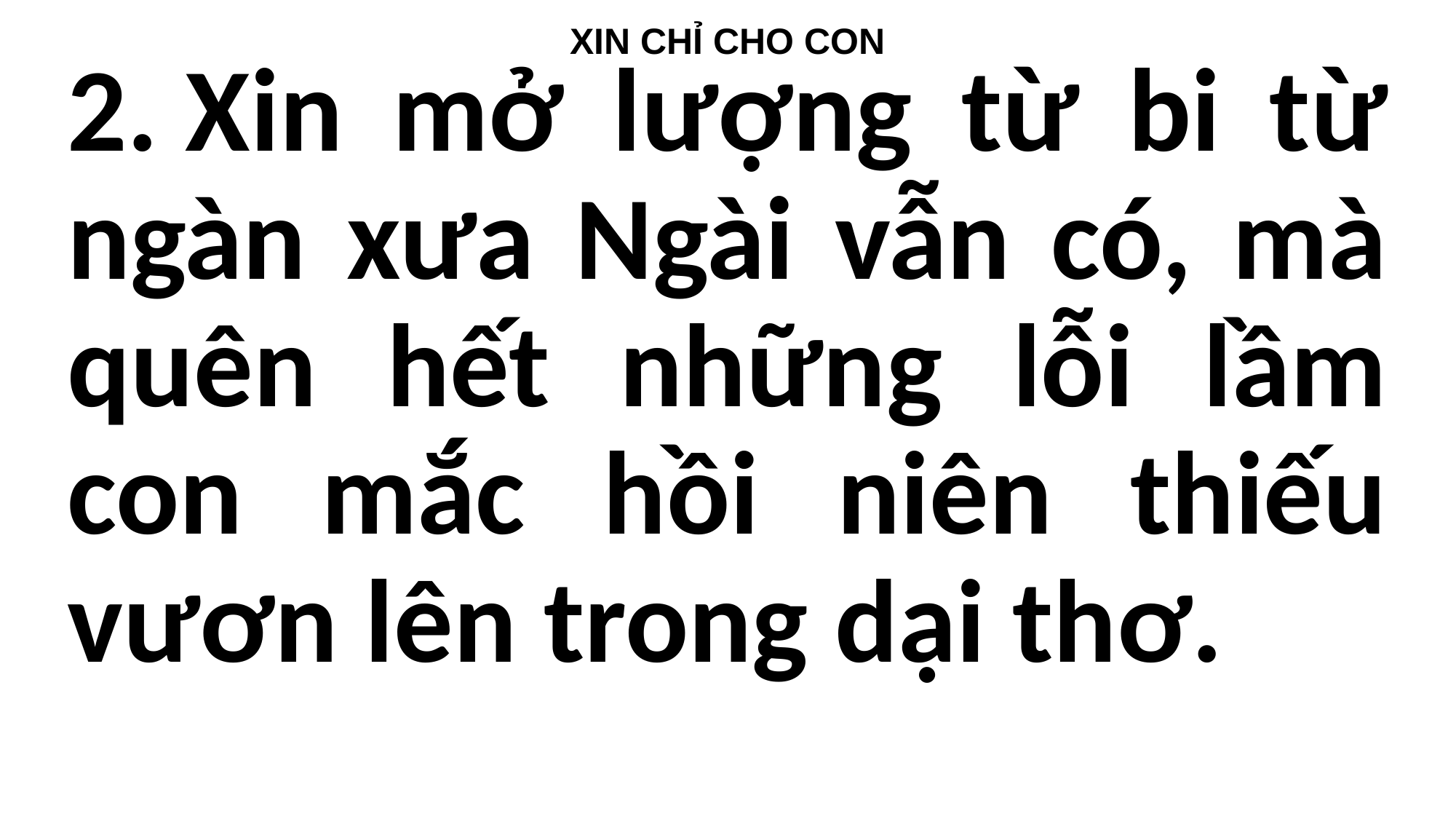

XIN CHỈ CHO CON
2. Xin mở lượng từ bi từ ngàn xưa Ngài vẫn có, mà quên hết những lỗi lầm con mắc hồi niên thiếu vươn lên trong dại thơ.

#